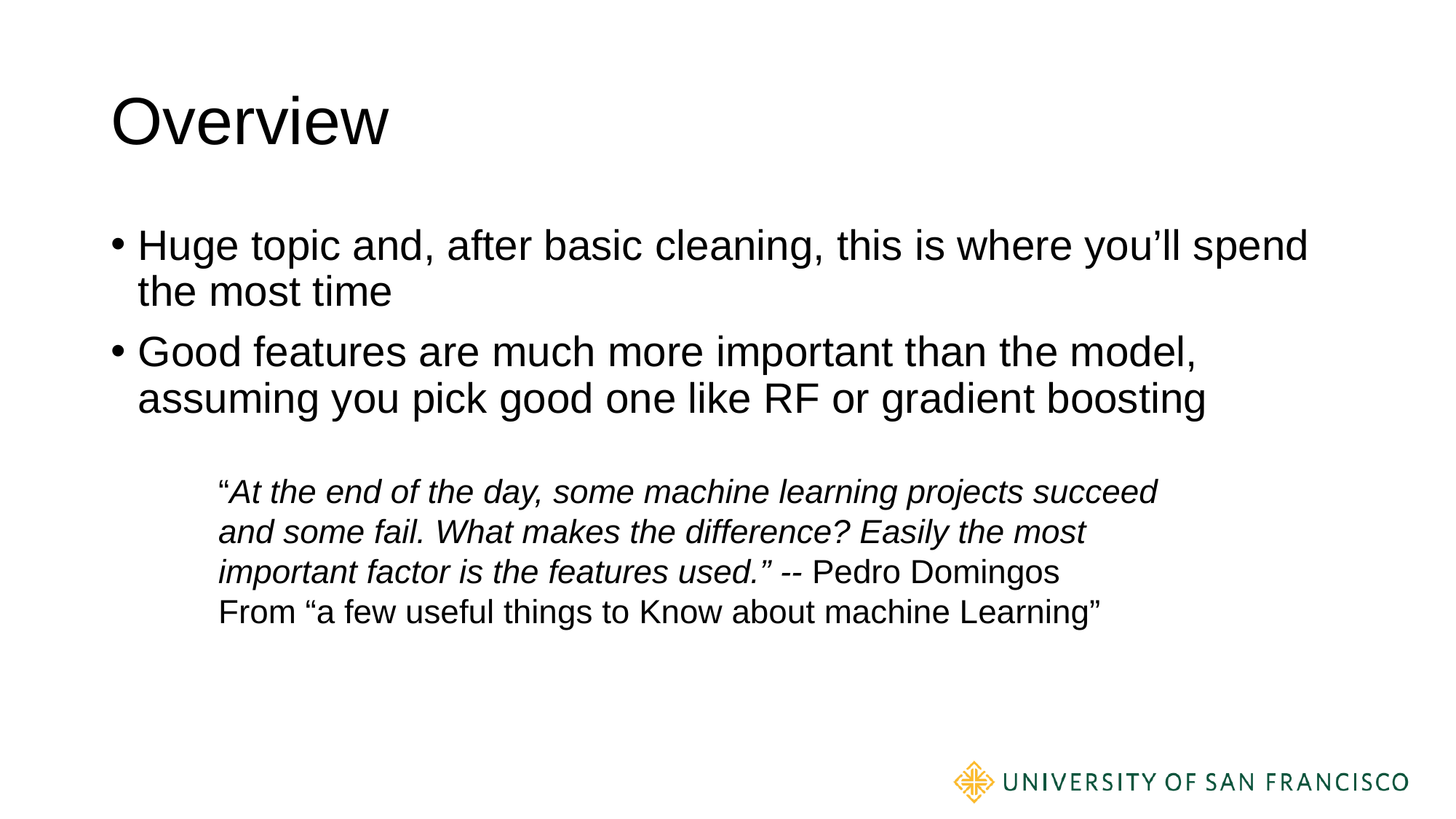

# Overview
Huge topic and, after basic cleaning, this is where you’ll spend the most time
Good features are much more important than the model, assuming you pick good one like RF or gradient boosting

“At the end of the day, some machine learning projects succeed and some fail. What makes the difference? Easily the most important factor is the features used.” -- Pedro Domingos
From “a few useful things to Know about machine Learning”